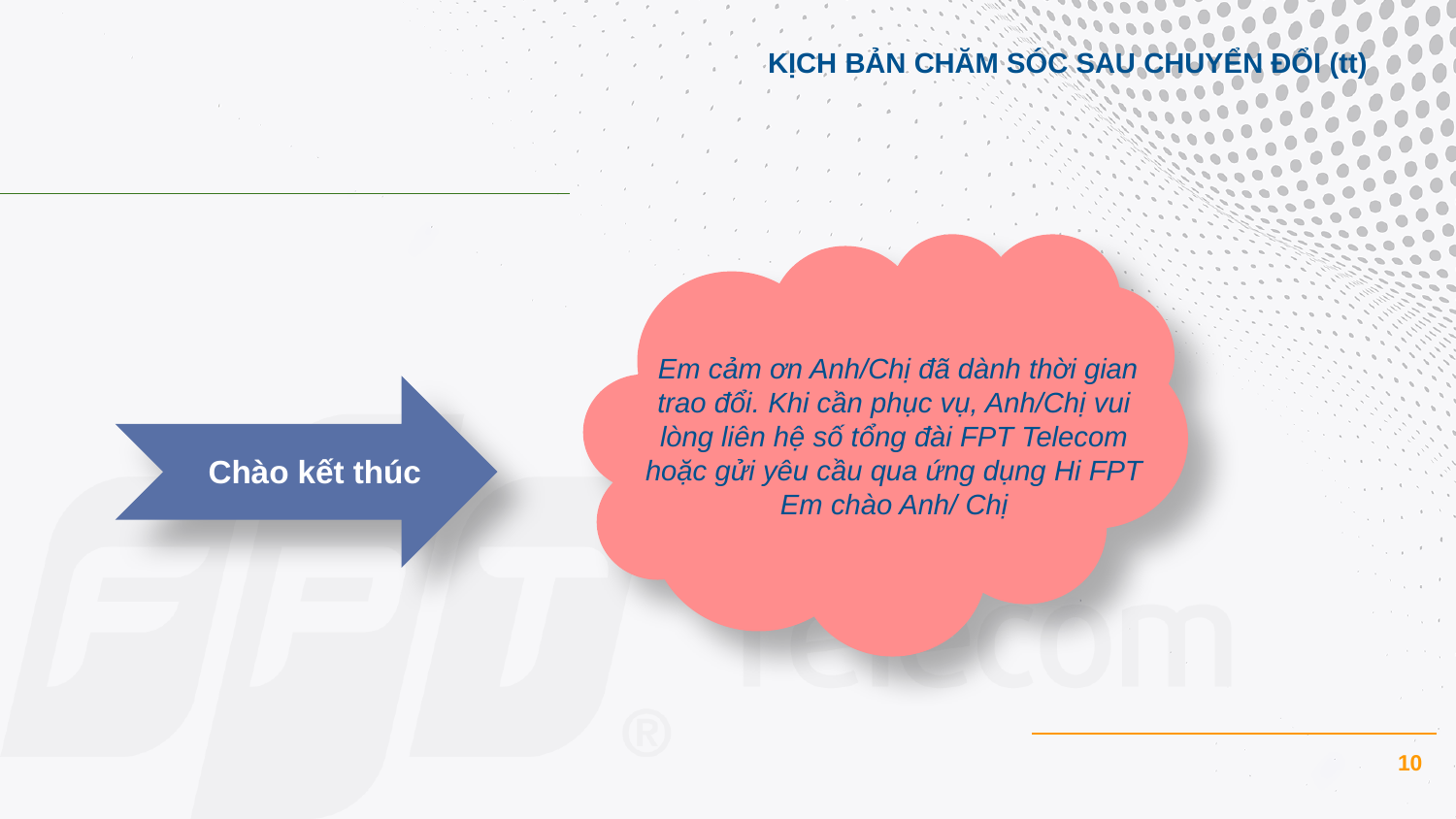

KỊCH BẢN CHĂM SÓC SAU CHUYỂN ĐỔI (tt)

 Em cảm ơn Anh/Chị đã dành thời gian trao đổi. Khi cần phục vụ, Anh/Chị vui lòng liên hệ số tổng đài FPT Telecom hoặc gửi yêu cầu qua ứng dụng Hi FPT
Em chào Anh/ Chị

Chào kết thúc